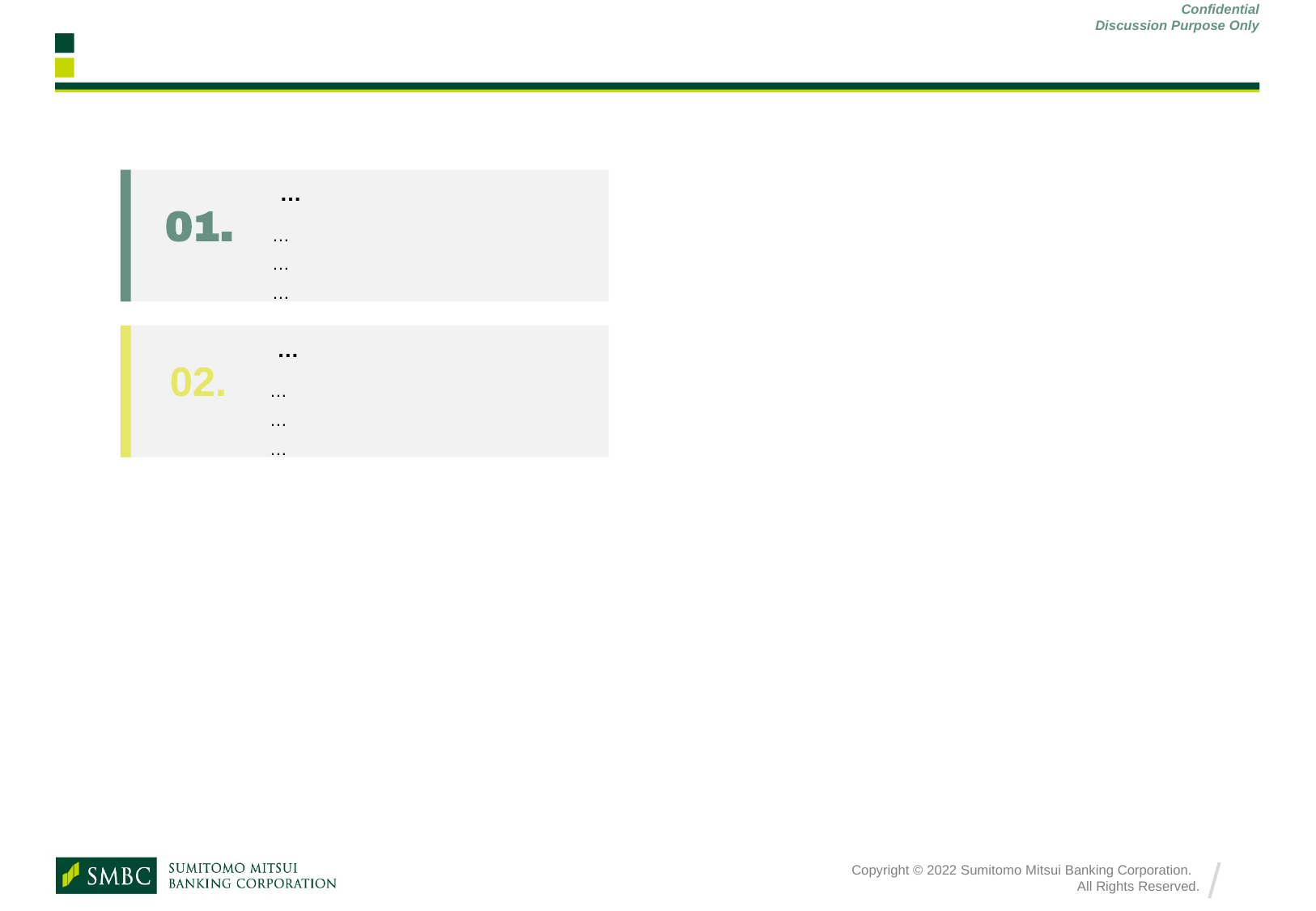

#

…
01.
…
…
…

…
02.
…
…
…